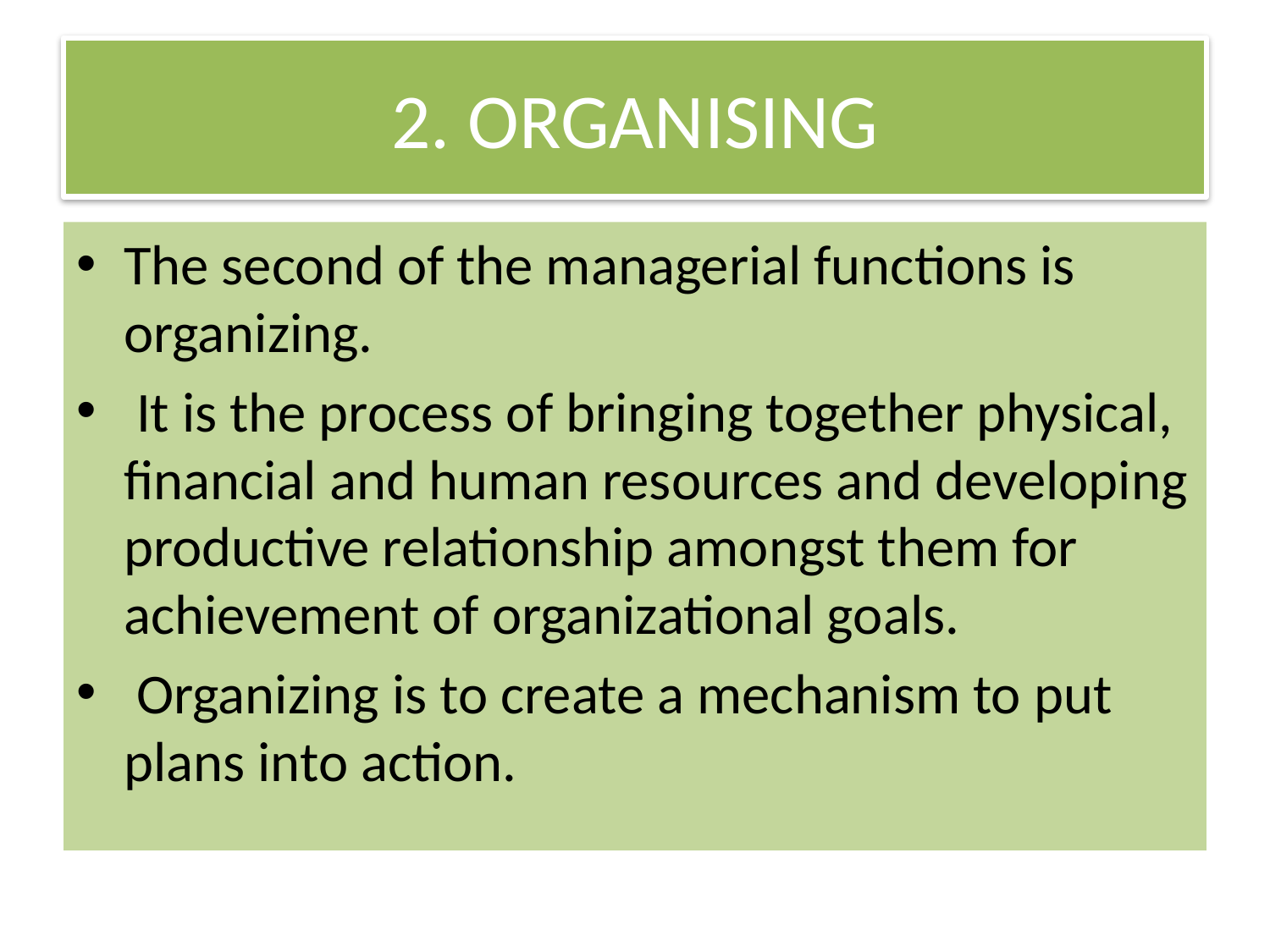

# 2. ORGANISING
The second of the managerial functions is organizing.
 It is the process of bringing together physical, financial and human resources and developing productive relationship amongst them for achievement of organizational goals.
 Organizing is to create a mechanism to put plans into action.